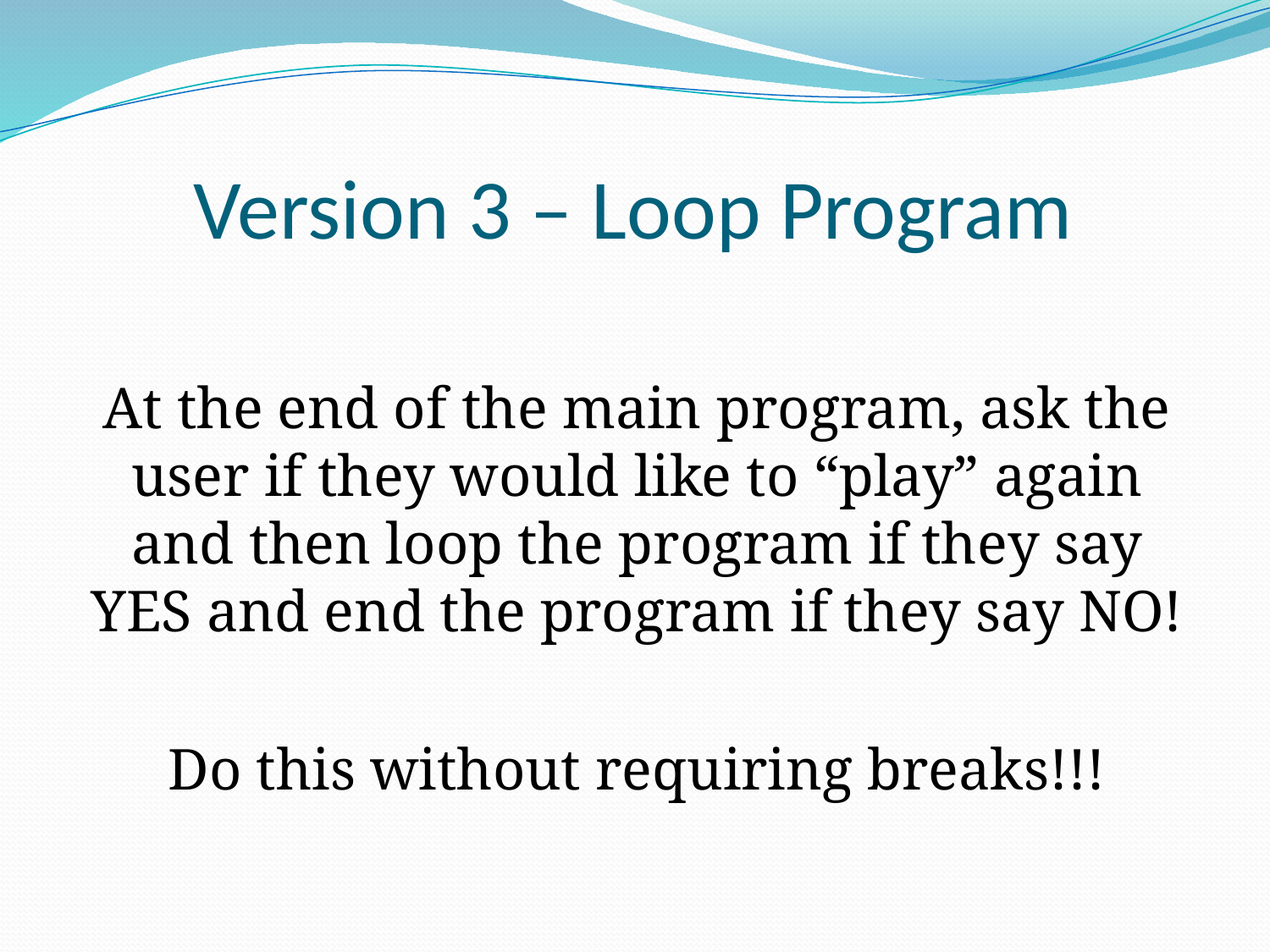

# Version 3 – Loop Program

At the end of the main program, ask the user if they would like to “play” again and then loop the program if they say YES and end the program if they say NO!

Do this without requiring breaks!!!